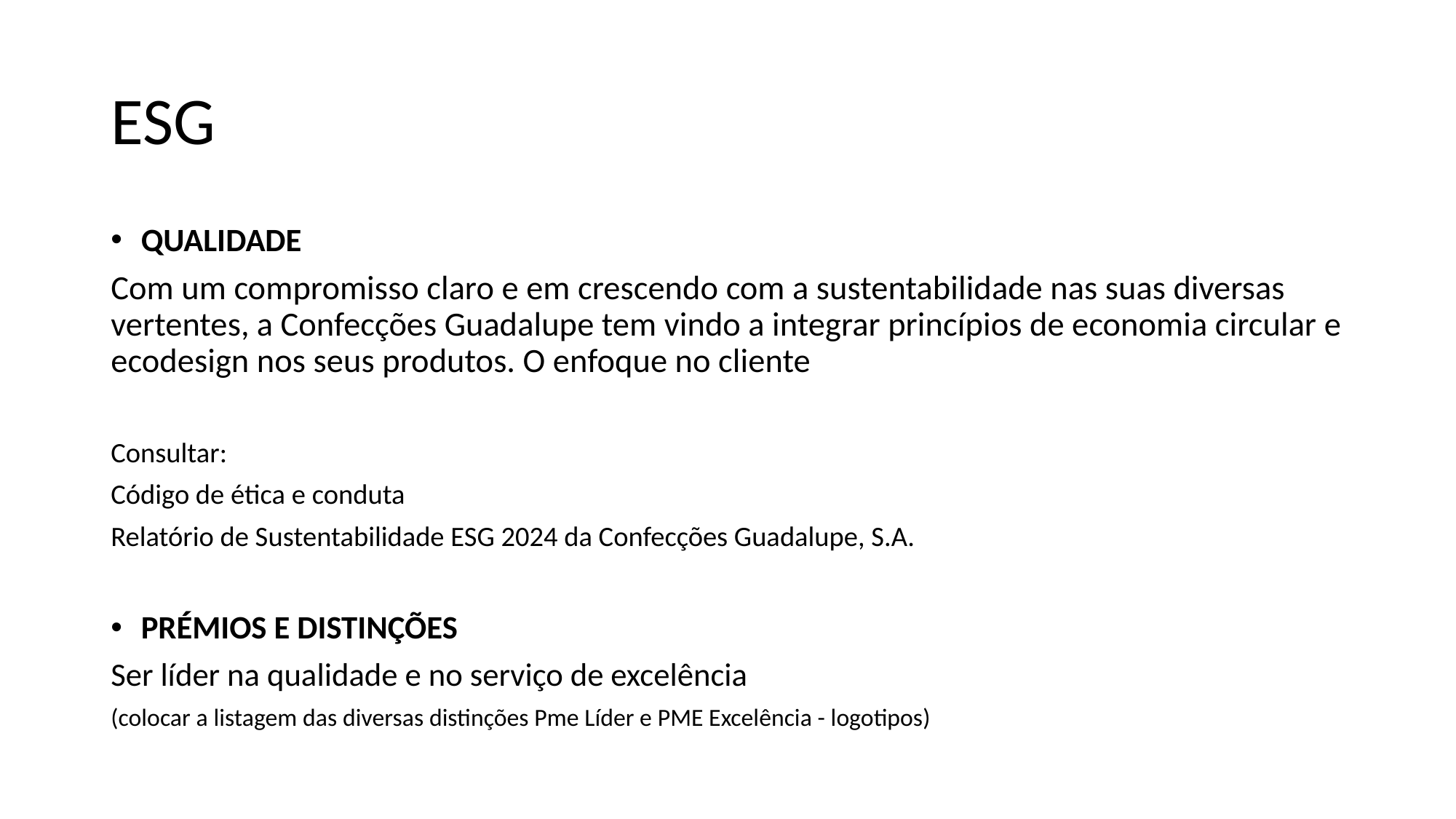

# ESG
QUALIDADE
Com um compromisso claro e em crescendo com a sustentabilidade nas suas diversas vertentes, a Confecções Guadalupe tem vindo a integrar princípios de economia circular e ecodesign nos seus produtos. O enfoque no cliente

Consultar:
Código de ética e conduta
Relatório de Sustentabilidade ESG 2024 da Confecções Guadalupe, S.A.

PRÉMIOS E DISTINÇÕES
Ser líder na qualidade e no serviço de excelência
(colocar a listagem das diversas distinções Pme Líder e PME Excelência - logotipos)